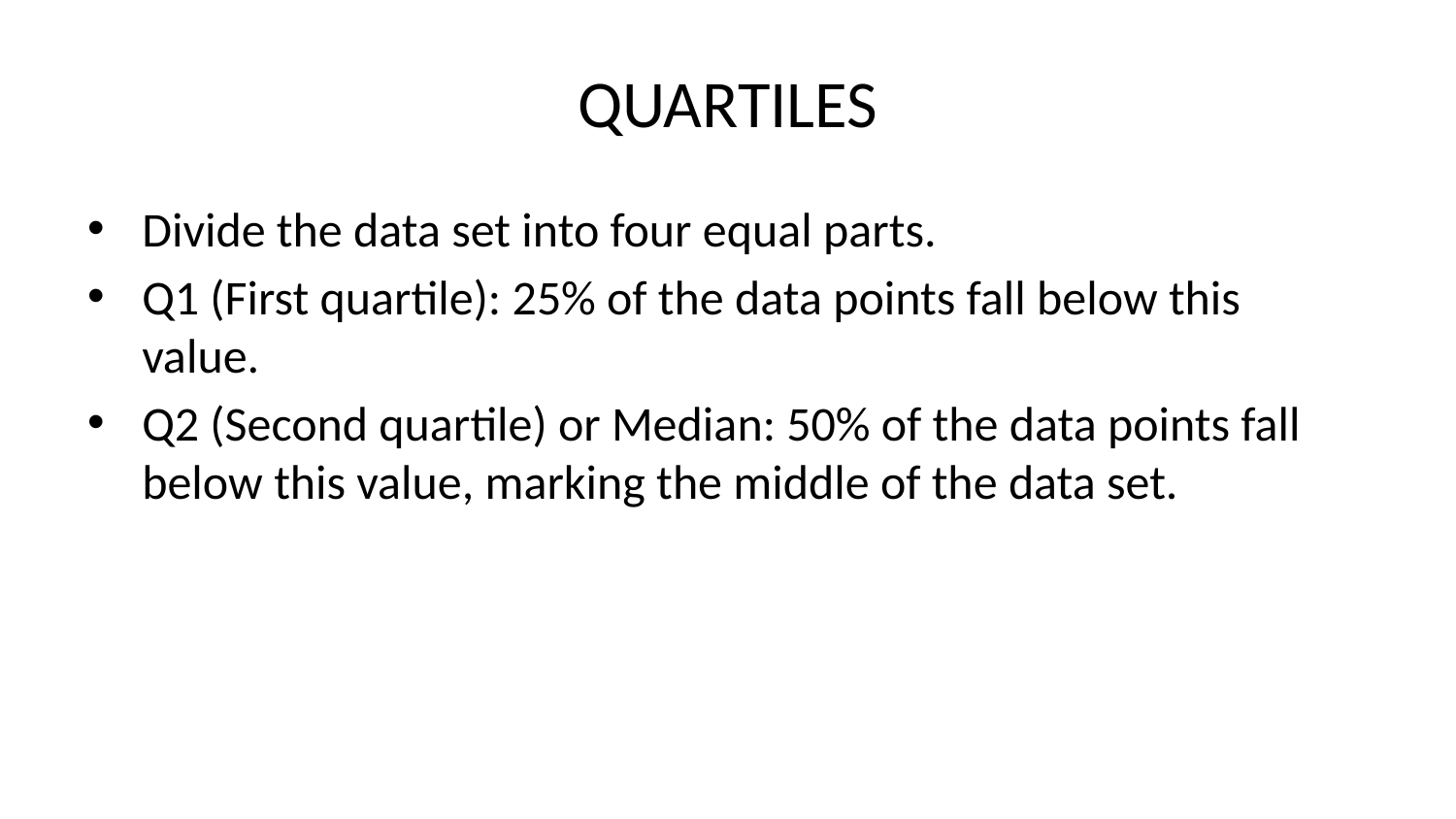

# QUARTILES
Divide the data set into four equal parts.
Q1 (First quartile): 25% of the data points fall below this value.
Q2 (Second quartile) or Median: 50% of the data points fall below this value, marking the middle of the data set.